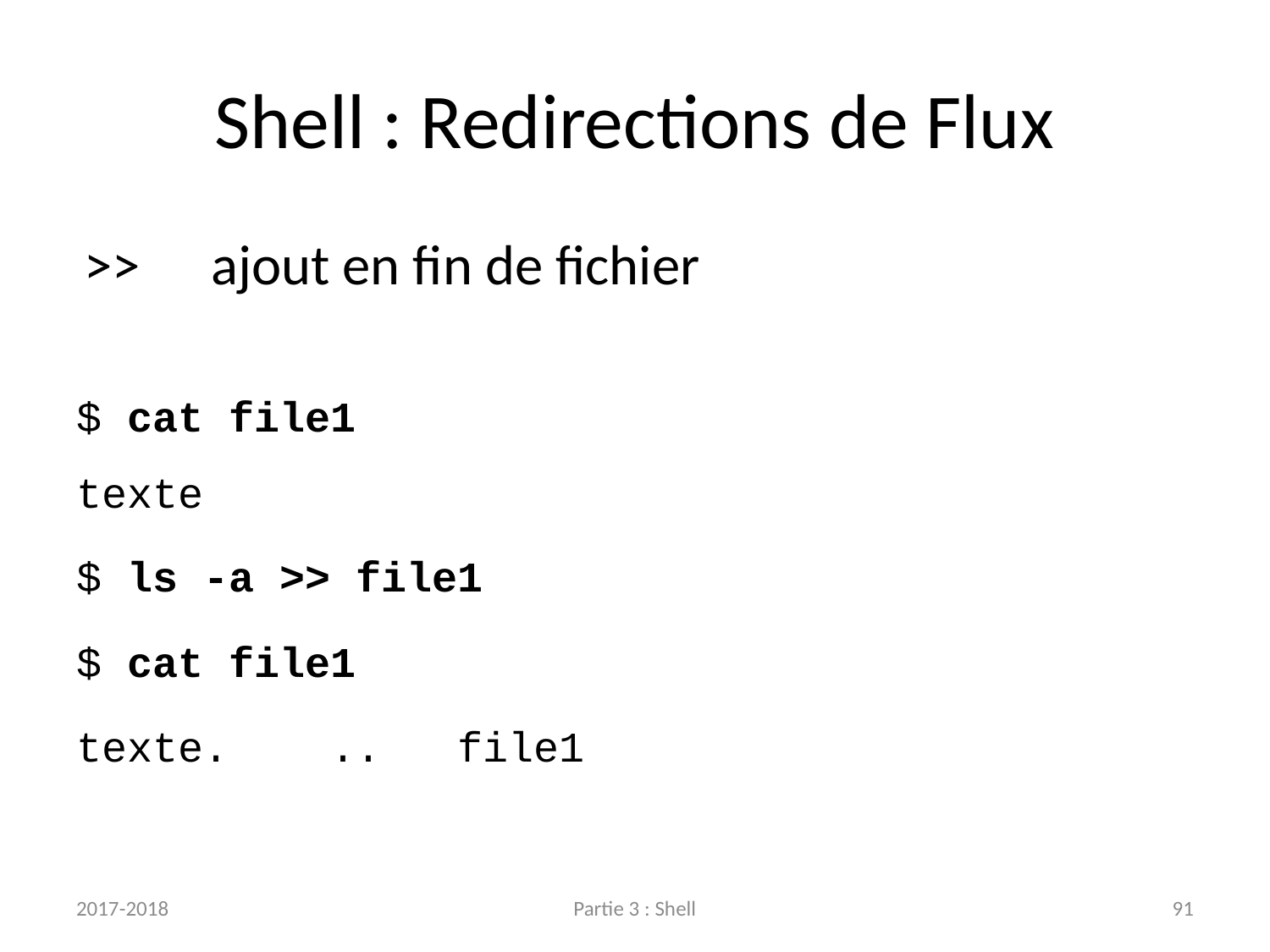

# Shell : Redirections de Flux
>>	ajout en fin de fichier

$ cat file1
texte
$ ls -a >> file1
$ cat file1
texte.	..	file1
2017-2018
Partie 3 : Shell
91